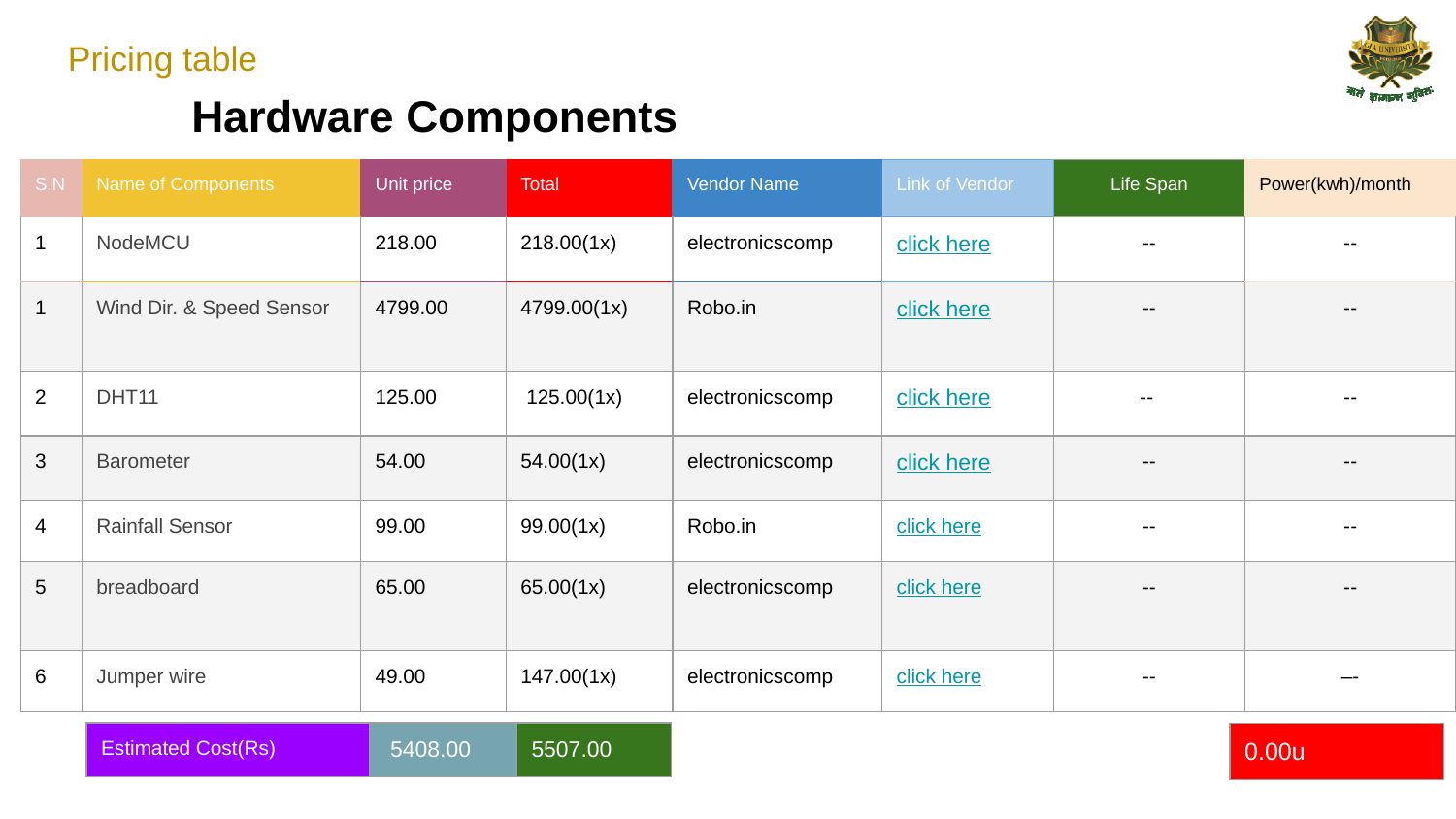

Pricing table
Hardware Components
| S.N | Name of Components | Unit price | Total | Vendor Name | Link of Vendor | Life Span | Power(kwh)/month |
| --- | --- | --- | --- | --- | --- | --- | --- |
| 1 | NodeMCU | 218.00 | 218.00(1x) | electronicscomp | click here | -- | -- |
| 1 | Wind Dir. & Speed Sensor | 4799.00 | 4799.00(1x) | Robo.in | click here | -- | -- |
| 2 | DHT11 | 125.00 | 125.00(1x) | electronicscomp | click here | -- | -- |
| 3 | Barometer | 54.00 | 54.00(1x) | electronicscomp | click here | -- | -- |
| 4 | Rainfall Sensor | 99.00 | 99.00(1x) | Robo.in | click here | -- | -- |
| 5 | breadboard | 65.00 | 65.00(1x) | electronicscomp | click here | -- | -- |
| 6 | Jumper wire | 49.00 | 147.00(1x) | electronicscomp | click here | -- | –- |
| Estimated Cost(Rs) | 5408.00 | 5507.00 |
| --- | --- | --- |
| 0.00u |
| --- |